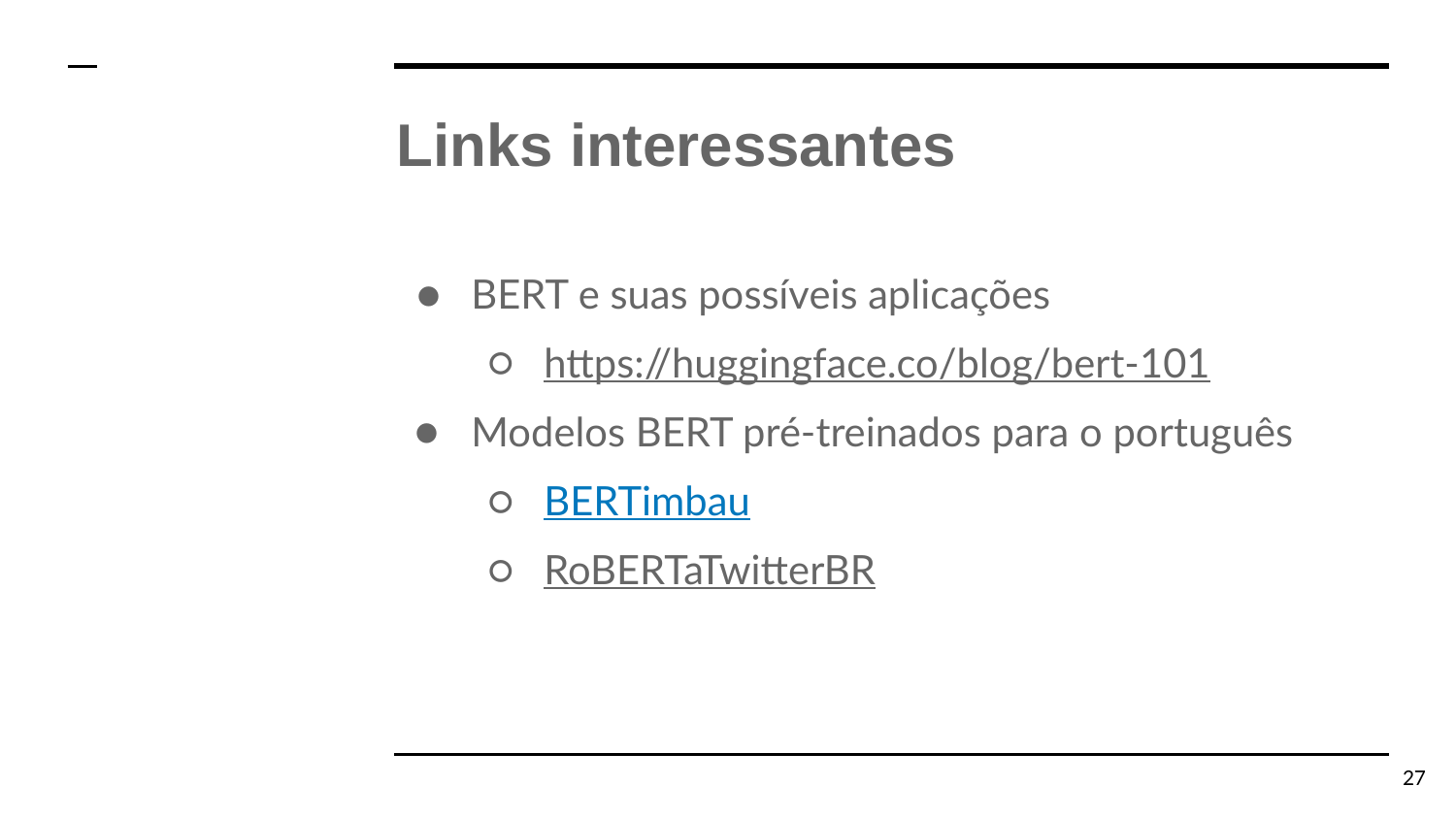

# Links interessantes
BERT e suas possíveis aplicações
https://huggingface.co/blog/bert-101
Modelos BERT pré-treinados para o português
BERTimbau
RoBERTaTwitterBR
27